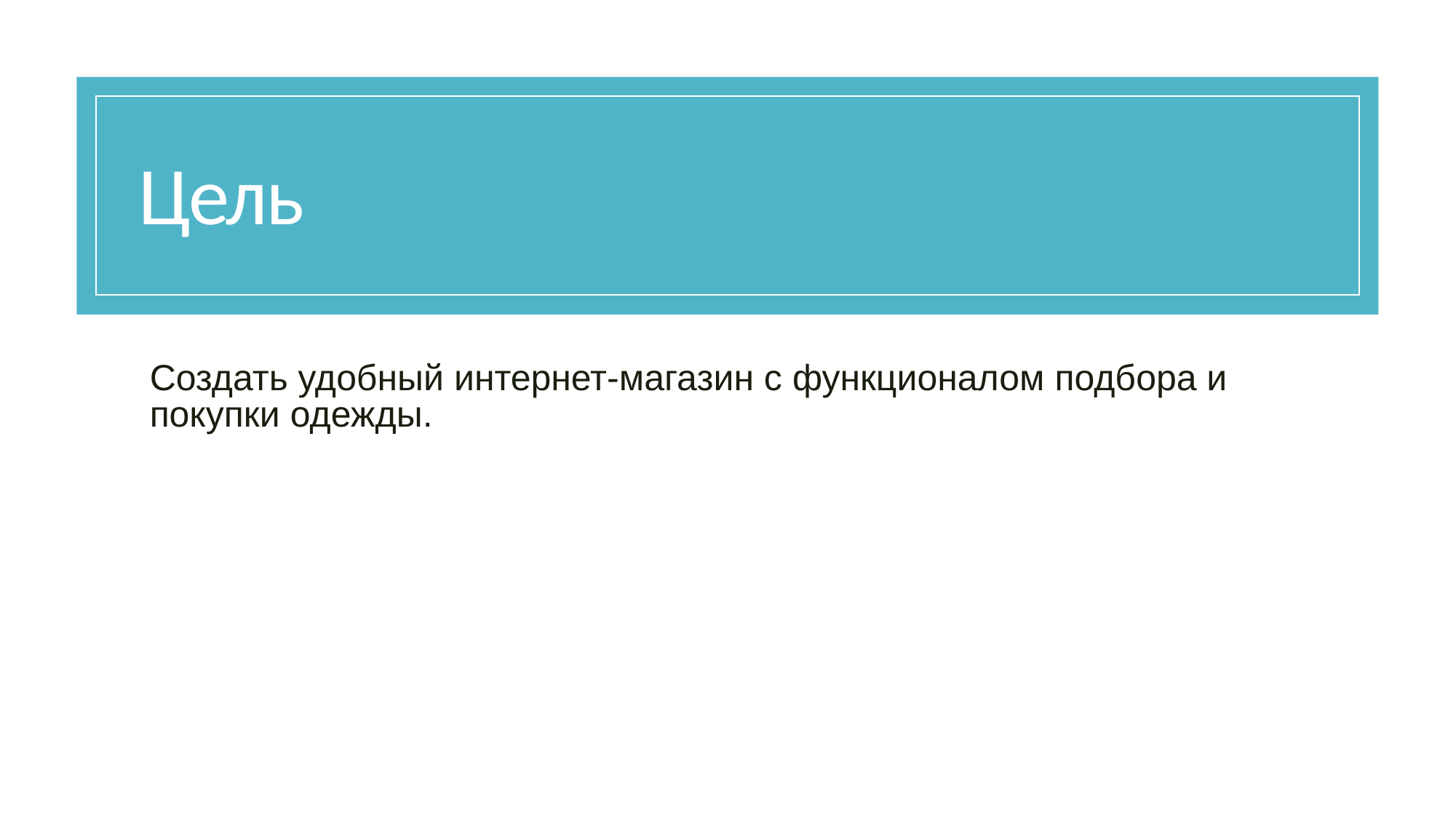

# Цель
Создать удобный интернет-магазин с функционалом подбора и покупки одежды.